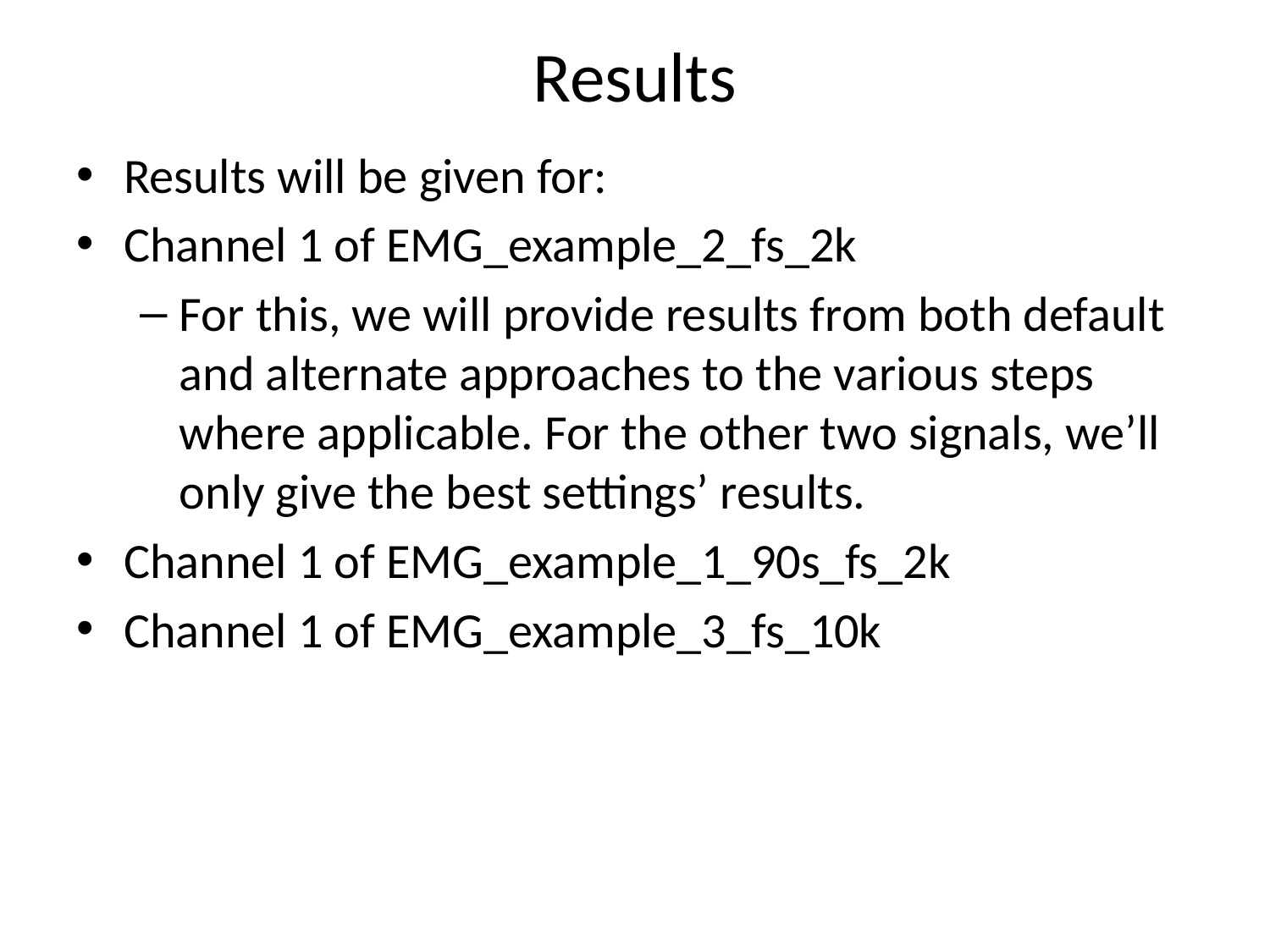

# Results
Results will be given for:
Channel 1 of EMG_example_2_fs_2k
For this, we will provide results from both default and alternate approaches to the various steps where applicable. For the other two signals, we’ll only give the best settings’ results.
Channel 1 of EMG_example_1_90s_fs_2k
Channel 1 of EMG_example_3_fs_10k